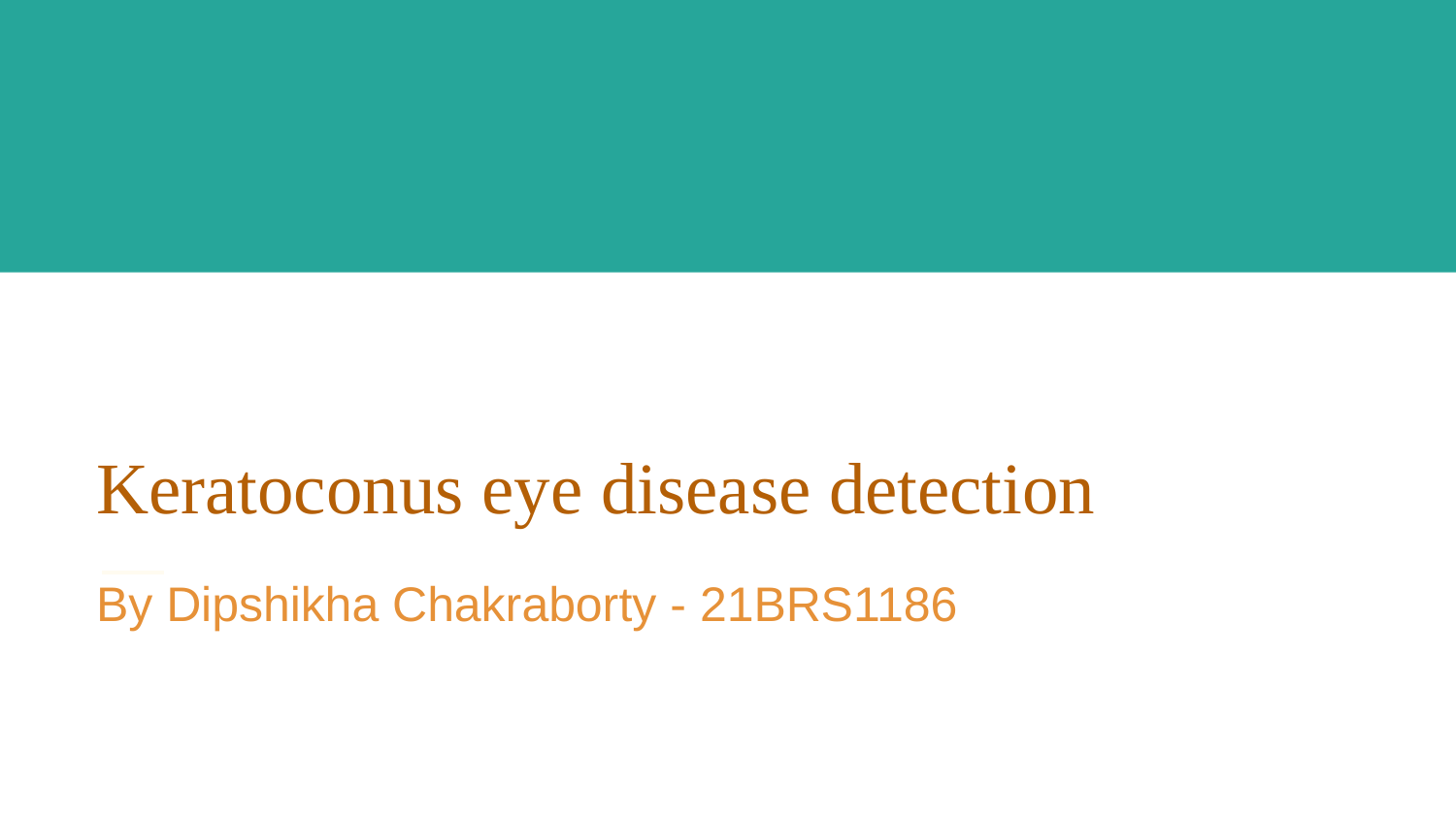

# Keratoconus eye disease detection
By Dipshikha Chakraborty - 21BRS1186